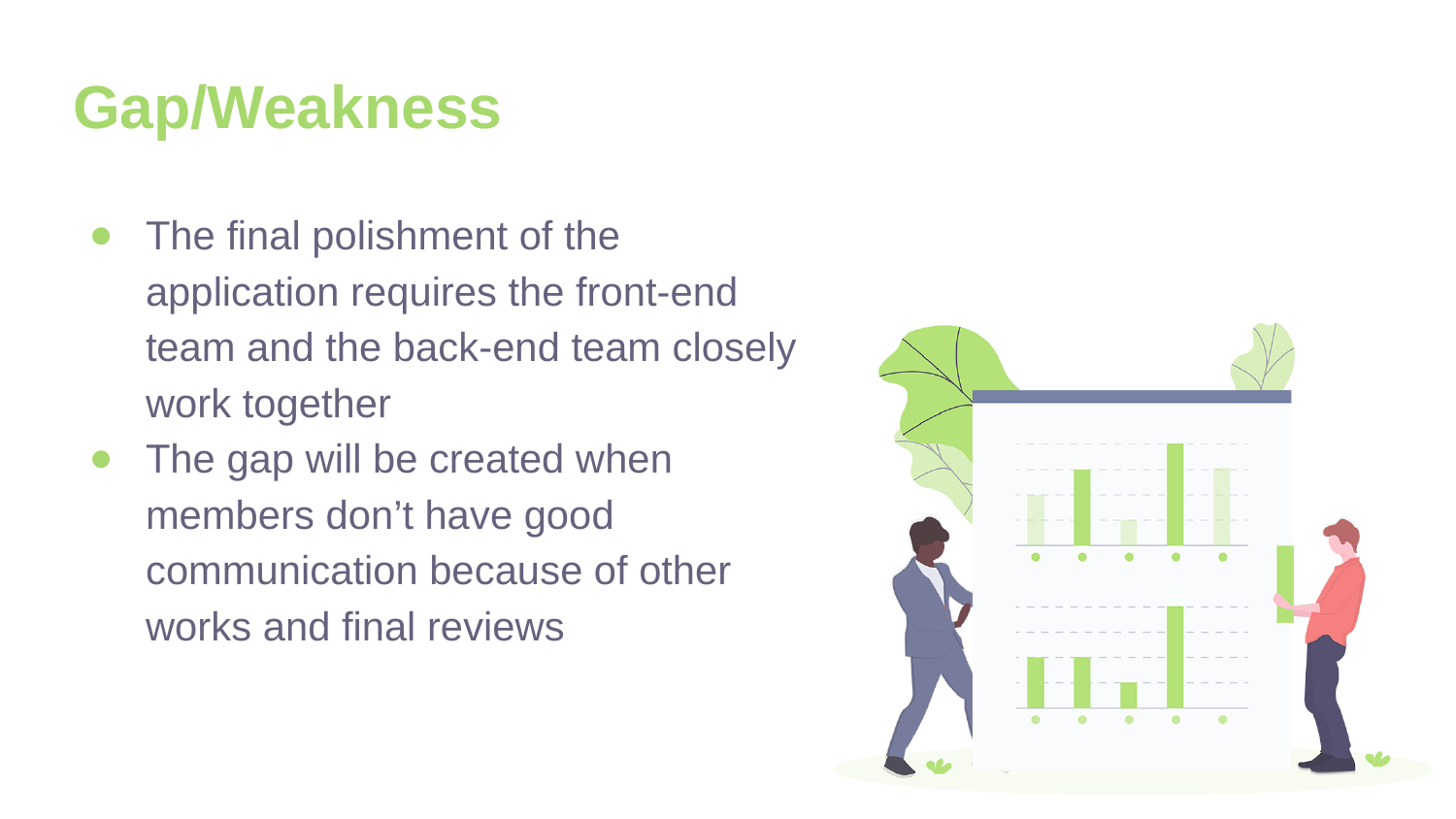

Gap/Weakness
The final polishment of the application requires the front-end team and the back-end team closely work together
The gap will be created when members don’t have good communication because of other works and final reviews